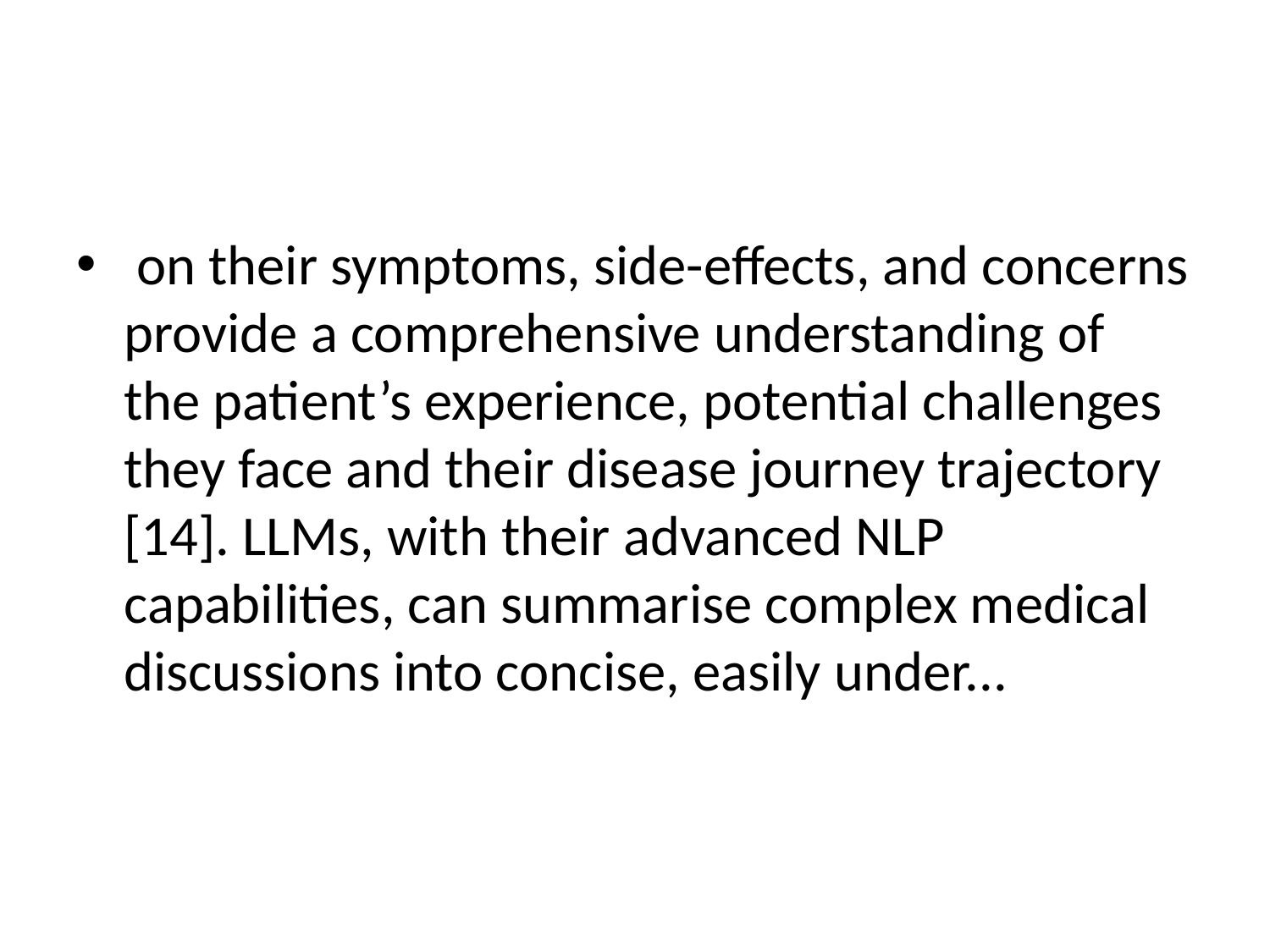

#
 on their symptoms, side-effects, and concerns provide a comprehensive understanding of the patient’s experience, potential challenges they face and their disease journey trajectory [14]. LLMs, with their advanced NLP capabilities, can summarise complex medical discussions into concise, easily under...